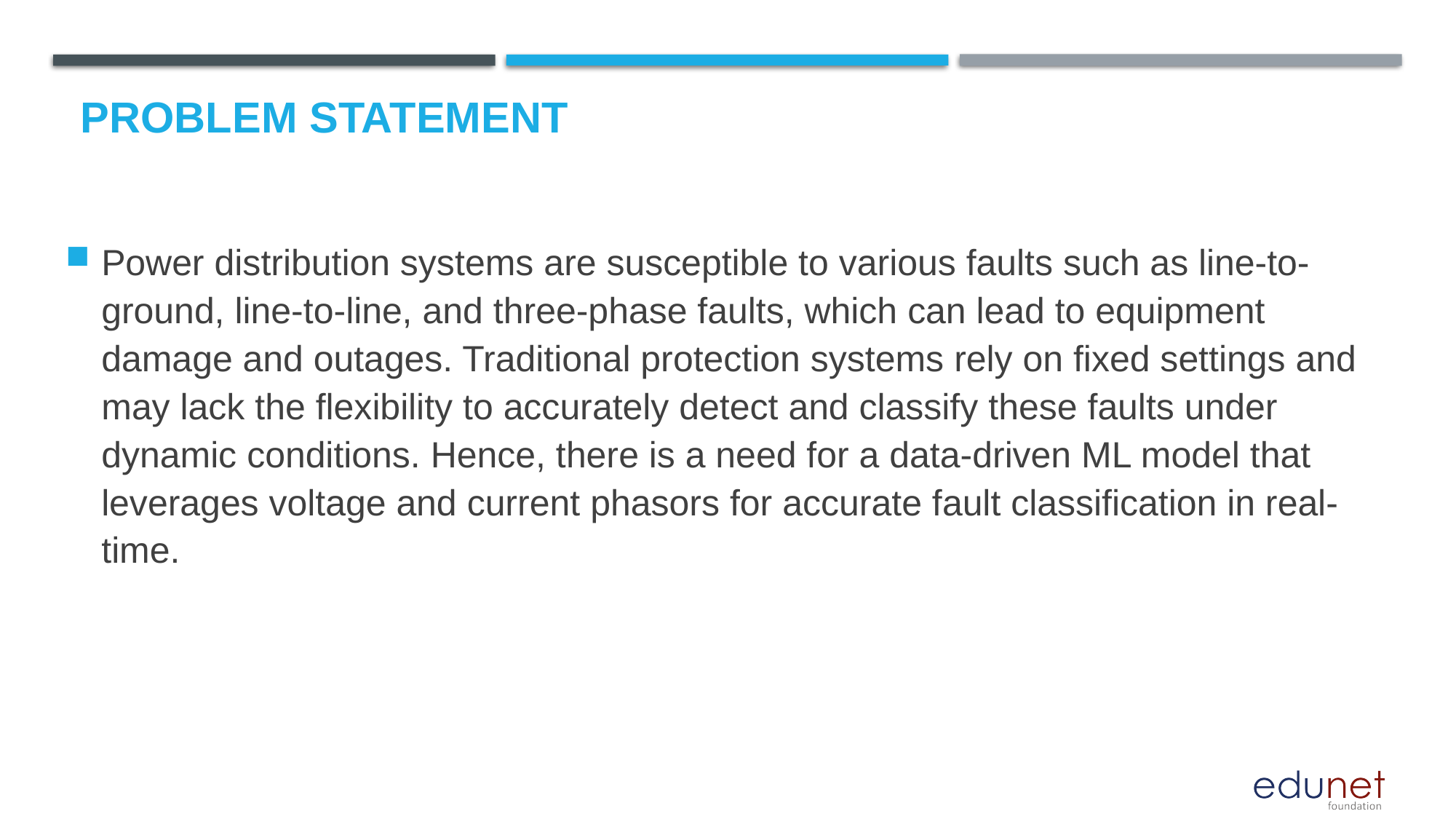

# Problem Statement
Power distribution systems are susceptible to various faults such as line-to-ground, line-to-line, and three-phase faults, which can lead to equipment damage and outages. Traditional protection systems rely on fixed settings and may lack the flexibility to accurately detect and classify these faults under dynamic conditions. Hence, there is a need for a data-driven ML model that leverages voltage and current phasors for accurate fault classification in real-time.